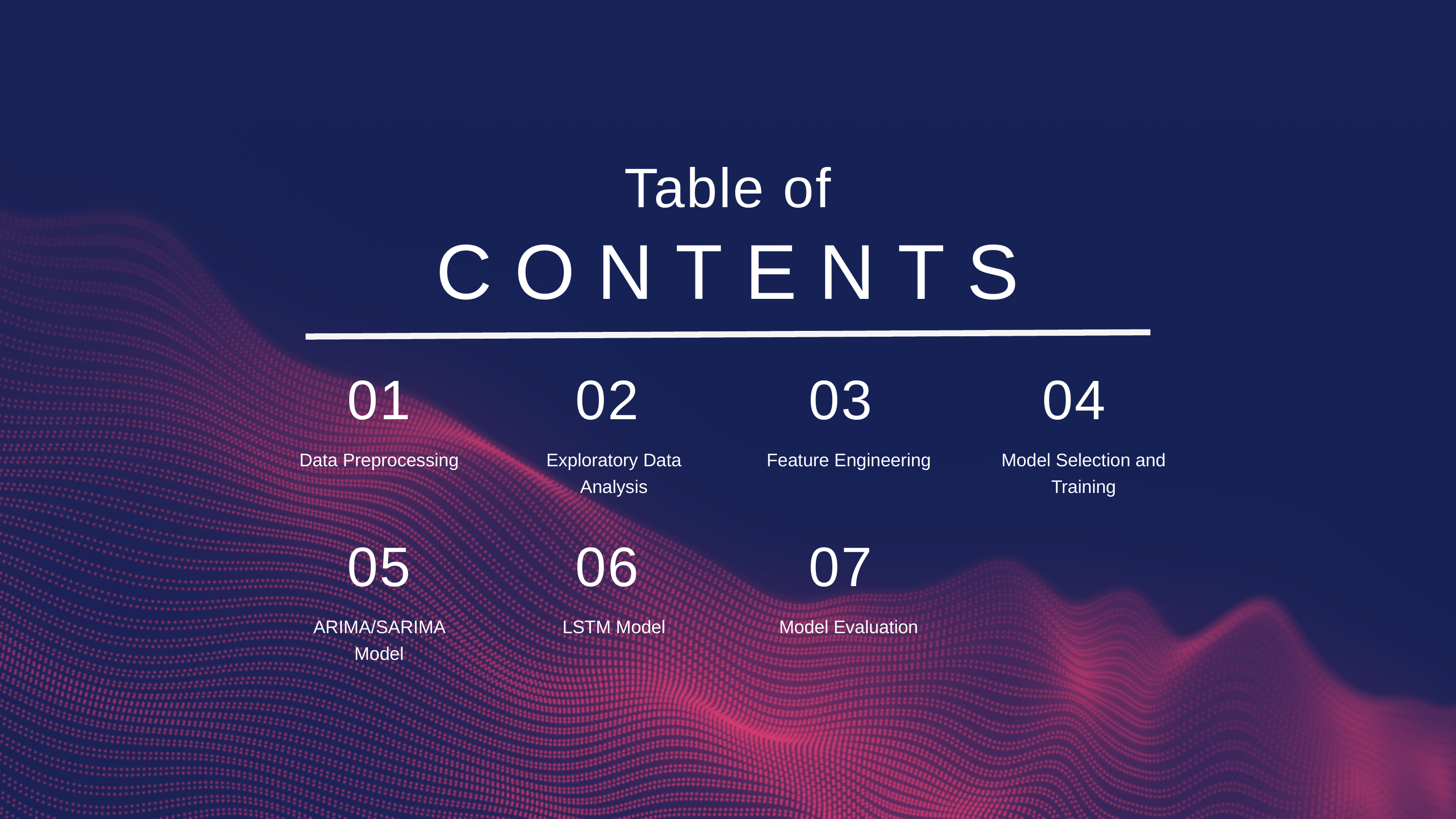

Table of
CONTENTS

01
02
03
04
Data Preprocessing
Exploratory Data Analysis
Feature Engineering
Model Selection and Training
05
06
07
ARIMA/SARIMA Model
LSTM Model
Model Evaluation